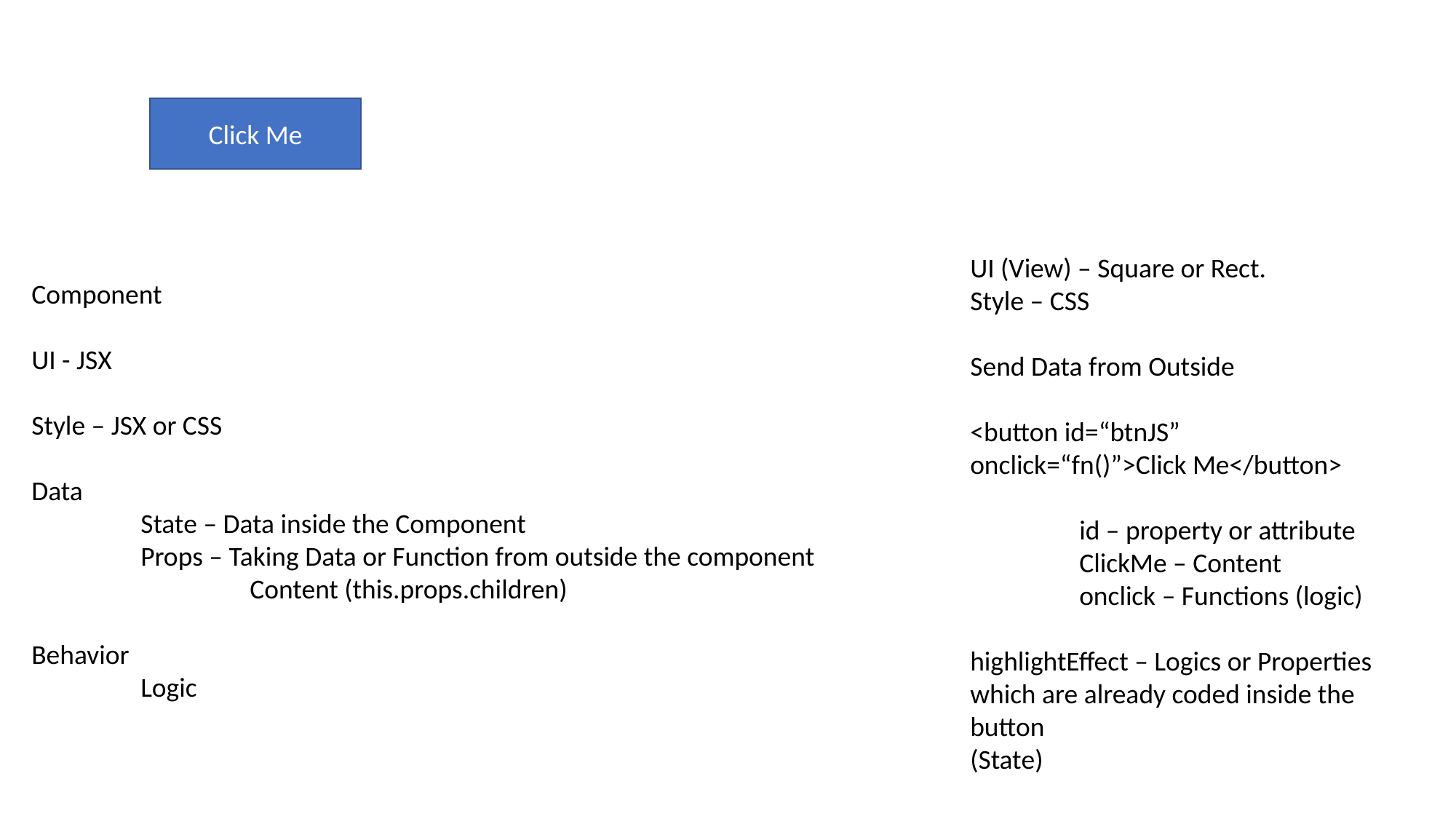

Click Me
UI (View) – Square or Rect.
Style – CSS

Send Data from Outside

<button id=“btnJS” onclick=“fn()”>Click Me</button>

	id – property or attribute
	ClickMe – Content
	onclick – Functions (logic)

highlightEffect – Logics or Properties which are already coded inside the button
(State)
Component

UI - JSX

Style – JSX or CSS

Data
	State – Data inside the Component
	Props – Taking Data or Function from outside the component
		Content (this.props.children)

Behavior
	Logic